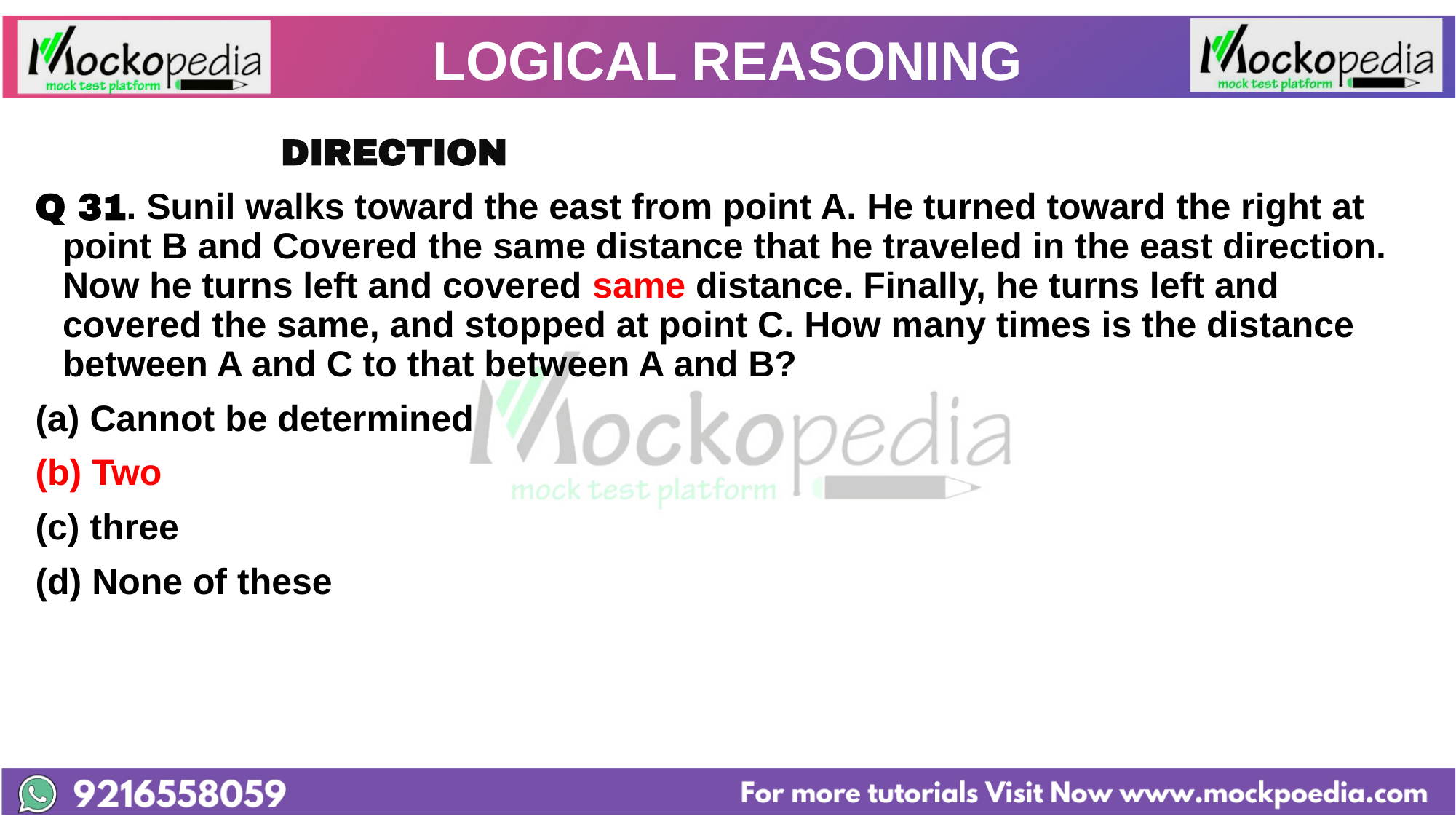

# LOGICAL REASONING
			DIRECTION
Q 31. Sunil walks toward the east from point A. He turned toward the right at point B and Covered the same distance that he traveled in the east direction. Now he turns left and covered same distance. Finally, he turns left and covered the same, and stopped at point C. How many times is the distance between A and C to that between A and B?
Cannot be determined
(b) Two
(c) three
(d) None of these